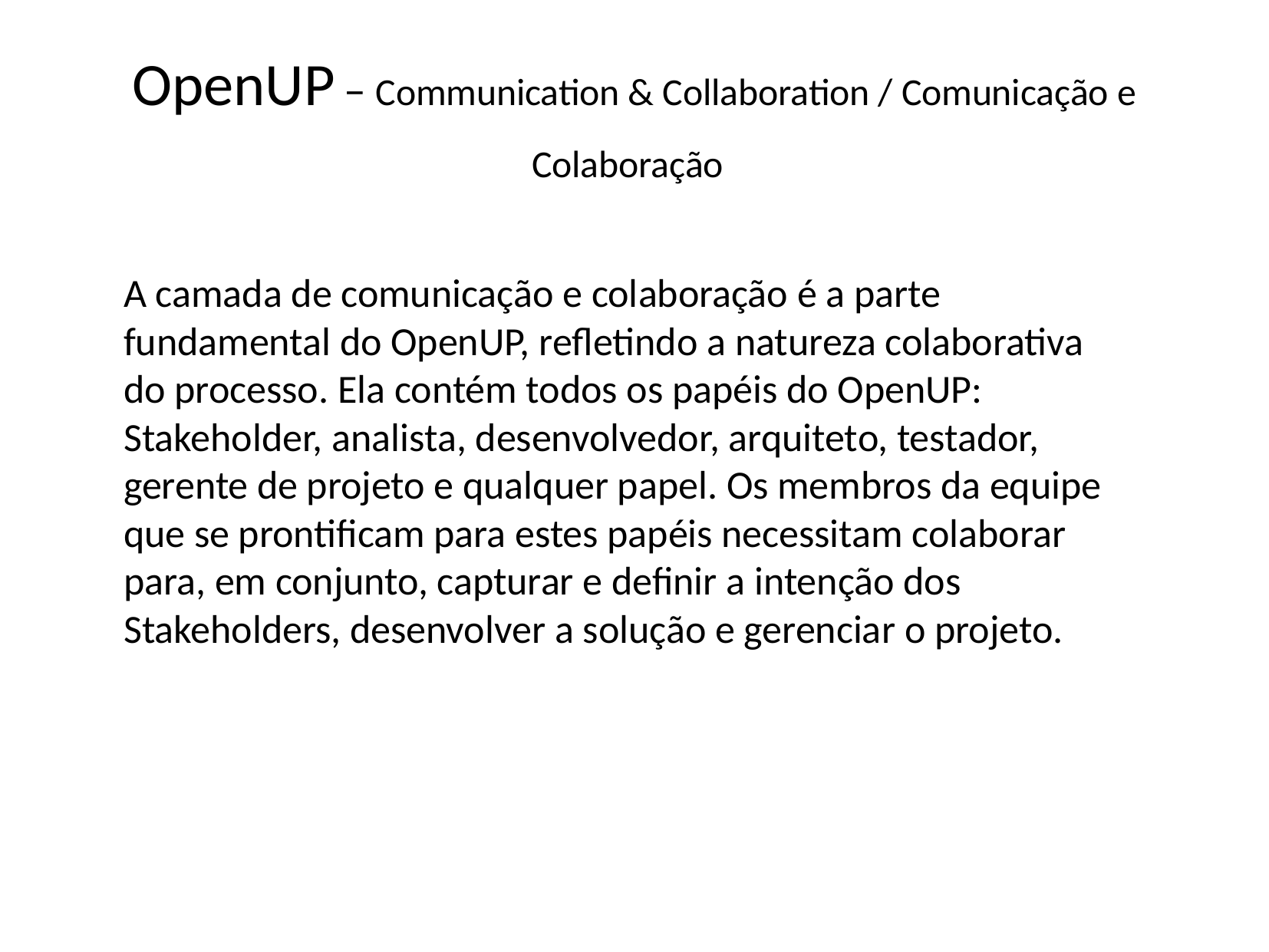

# OpenUP – Communication & Collaboration / Comunicação e Colaboração

	A camada de comunicação e colaboração é a parte fundamental do OpenUP, refletindo a natureza colaborativa do processo. Ela contém todos os papéis do OpenUP: Stakeholder, analista, desenvolvedor, arquiteto, testador, gerente de projeto e qualquer papel. Os membros da equipe que se prontificam para estes papéis necessitam colaborar para, em conjunto, capturar e definir a intenção dos Stakeholders, desenvolver a solução e gerenciar o projeto.